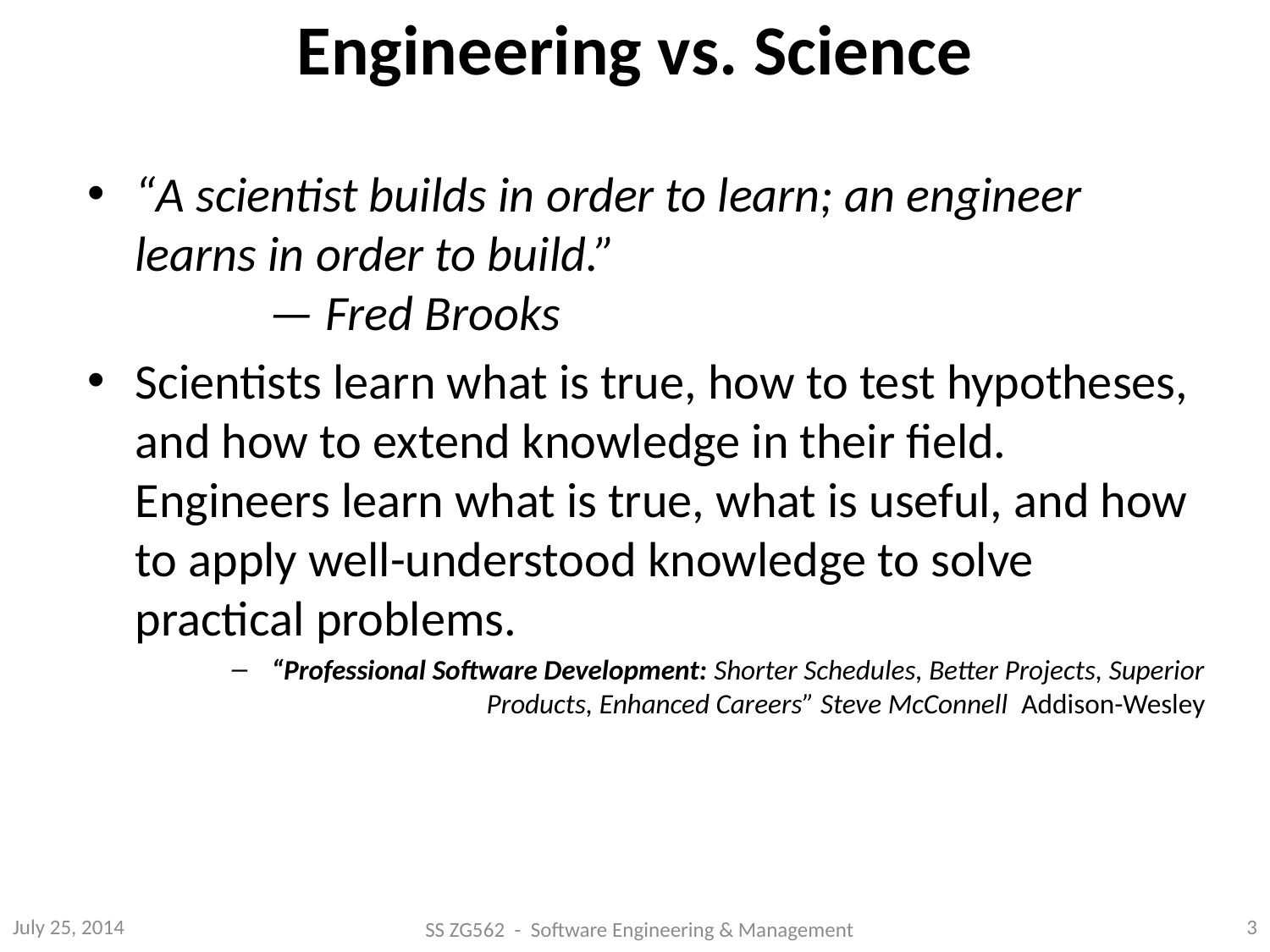

# Engineering vs. Science
“A scientist builds in order to learn; an engineer learns in order to build.”
            — Fred Brooks
Scientists learn what is true, how to test hypotheses, and how to extend knowledge in their field. Engineers learn what is true, what is useful, and how to apply well-understood knowledge to solve practical problems.
“Professional Software Development: Shorter Schedules, Better Projects, Superior Products, Enhanced Careers” Steve McConnell  Addison-Wesley
July 25, 2014
3
SS ZG562  -  Software Engineering & Management